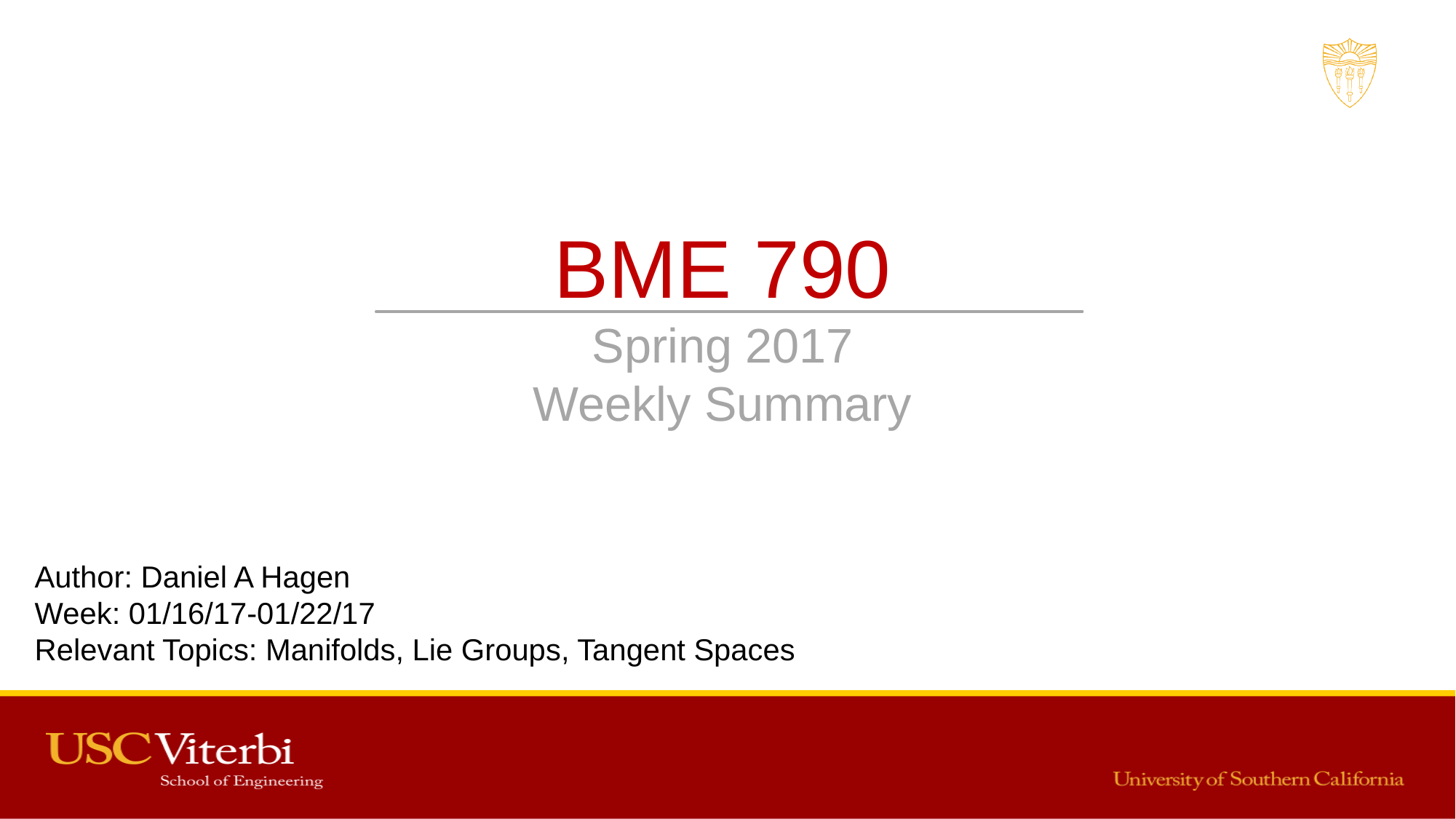

# BME 790 Spring 2017 Weekly Summary
Author: Daniel A Hagen
Week: 01/16/17-01/22/17
Relevant Topics: Manifolds, Lie Groups, Tangent Spaces